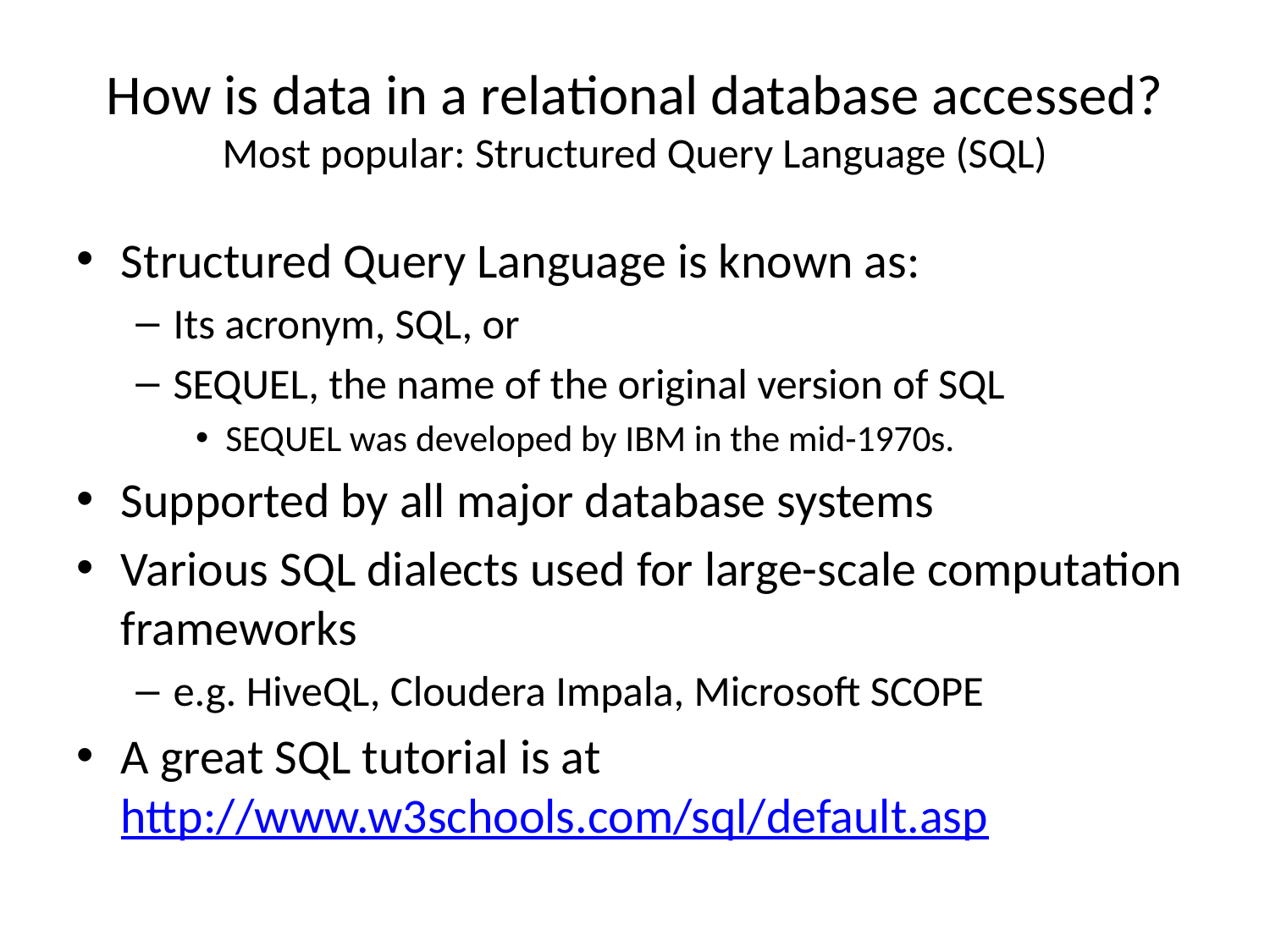

# How is data in a relational database accessed? Most popular: Structured Query Language (SQL)
Structured Query Language is known as:
Its acronym, SQL, or
SEQUEL, the name of the original version of SQL
SEQUEL was developed by IBM in the mid-1970s.
Supported by all major database systems
Various SQL dialects used for large-scale computation frameworks
e.g. HiveQL, Cloudera Impala, Microsoft SCOPE
A great SQL tutorial is at http://www.w3schools.com/sql/default.asp

50